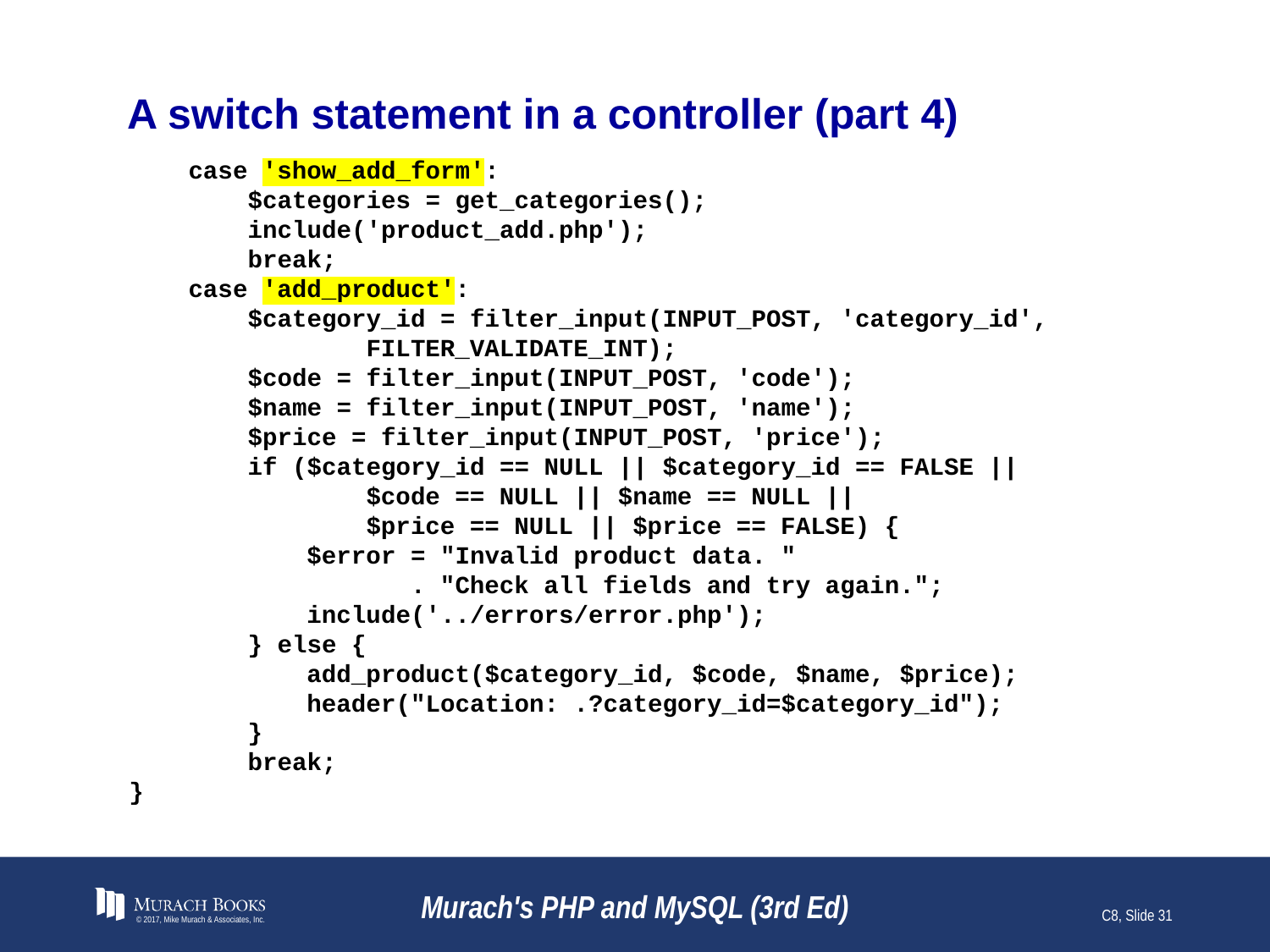

# A switch statement in a controller (part 4)
    case 'show_add_form':
        $categories = get_categories();
        include('product_add.php');
        break;
    case 'add_product':
        $category_id = filter_input(INPUT_POST, 'category_id',
                FILTER_VALIDATE_INT);
        $code = filter_input(INPUT_POST, 'code');
        $name = filter_input(INPUT_POST, 'name');
        $price = filter_input(INPUT_POST, 'price');
        if ($category_id == NULL || $category_id == FALSE ||
                $code == NULL || $name == NULL ||
                $price == NULL || $price == FALSE) {
            $error = "Invalid product data. "
                   . "Check all fields and try again.";
            include('../errors/error.php');
        } else {
            add_product($category_id, $code, $name, $price);
            header("Location: .?category_id=$category_id");
        }
        break;
}
© 2017, Mike Murach & Associates, Inc.
Murach's PHP and MySQL (3rd Ed)

C8, Slide 31